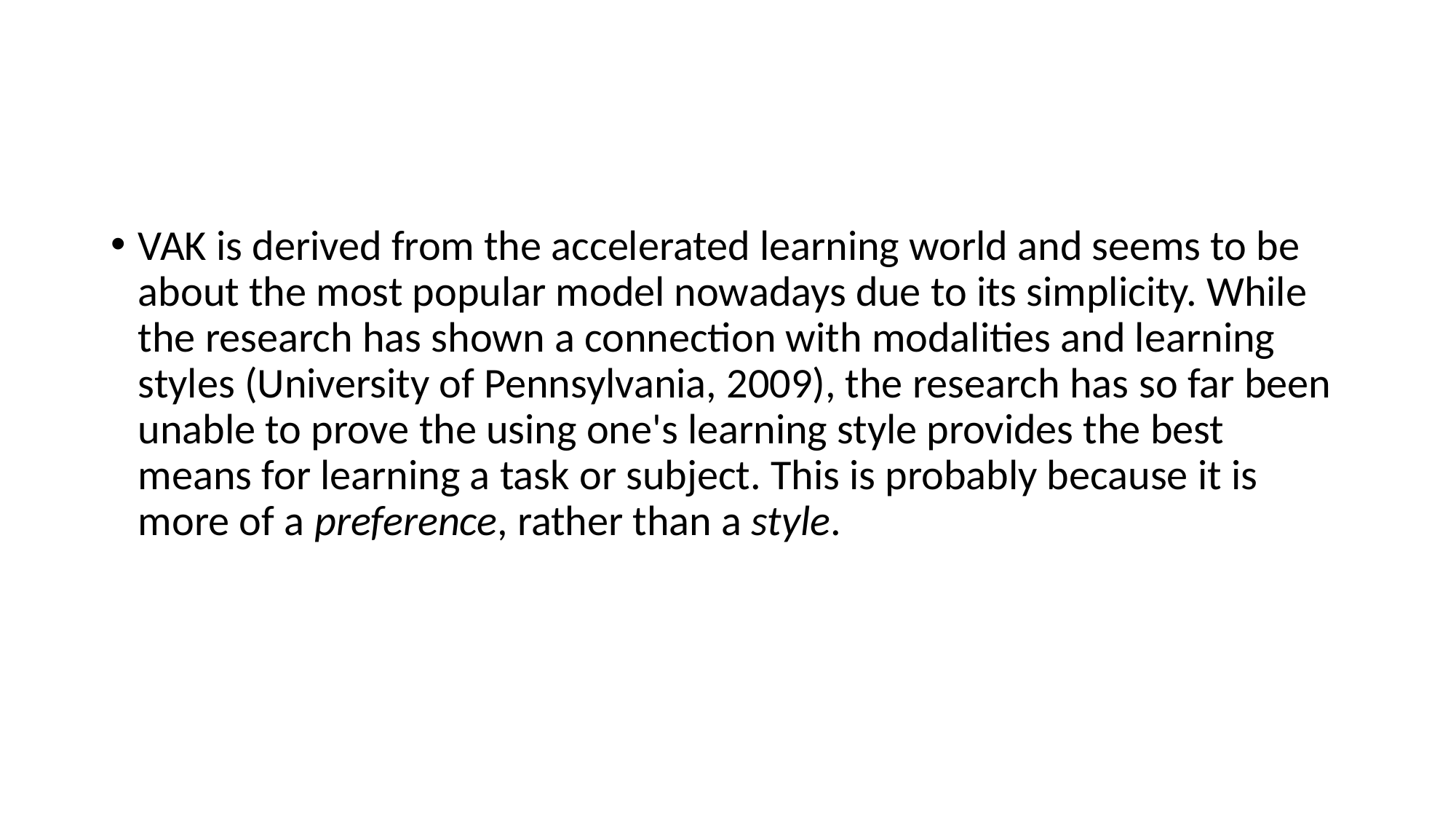

VAK is derived from the accelerated learning world and seems to be about the most popular model nowadays due to its simplicity. While the research has shown a connection with modalities and learning styles (University of Pennsylvania, 2009), the research has so far been unable to prove the using one's learning style provides the best means for learning a task or subject. This is probably because it is more of a preference, rather than a style.